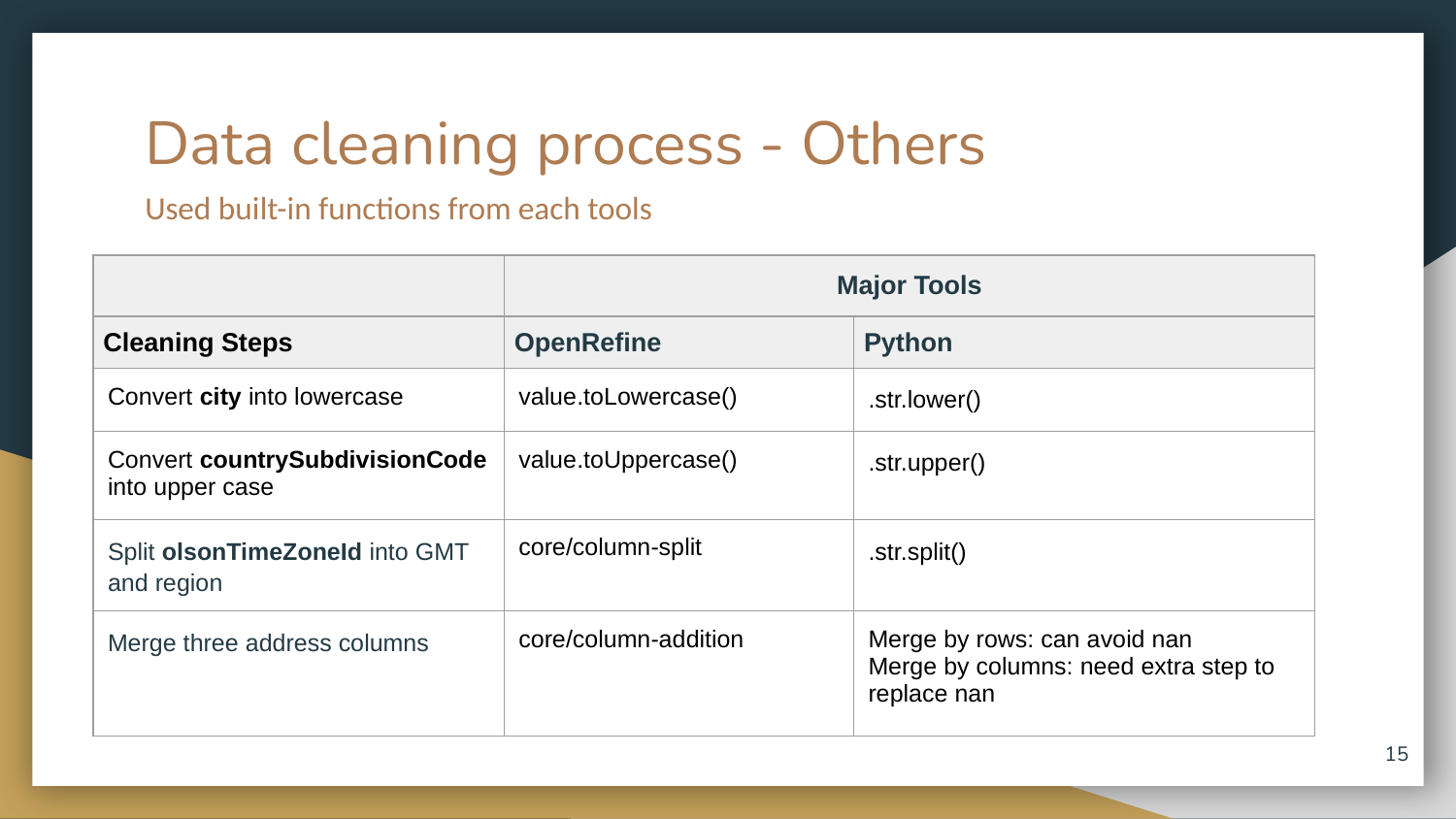

# Data cleaning process - Others
Used built-in functions from each tools
|  | Major Tools |  |
| --- | --- | --- |
| Cleaning Steps | OpenRefine | Python |
| Convert city into lowercase | value.toLowercase() | .str.lower() |
| Convert countrySubdivisionCode into upper case | value.toUppercase() | .str.upper() |
| Split olsonTimeZoneId into GMT and region | core/column-split | .str.split() |
| Merge three address columns | core/column-addition | Merge by rows: can avoid nan Merge by columns: need extra step to replace nan |
15